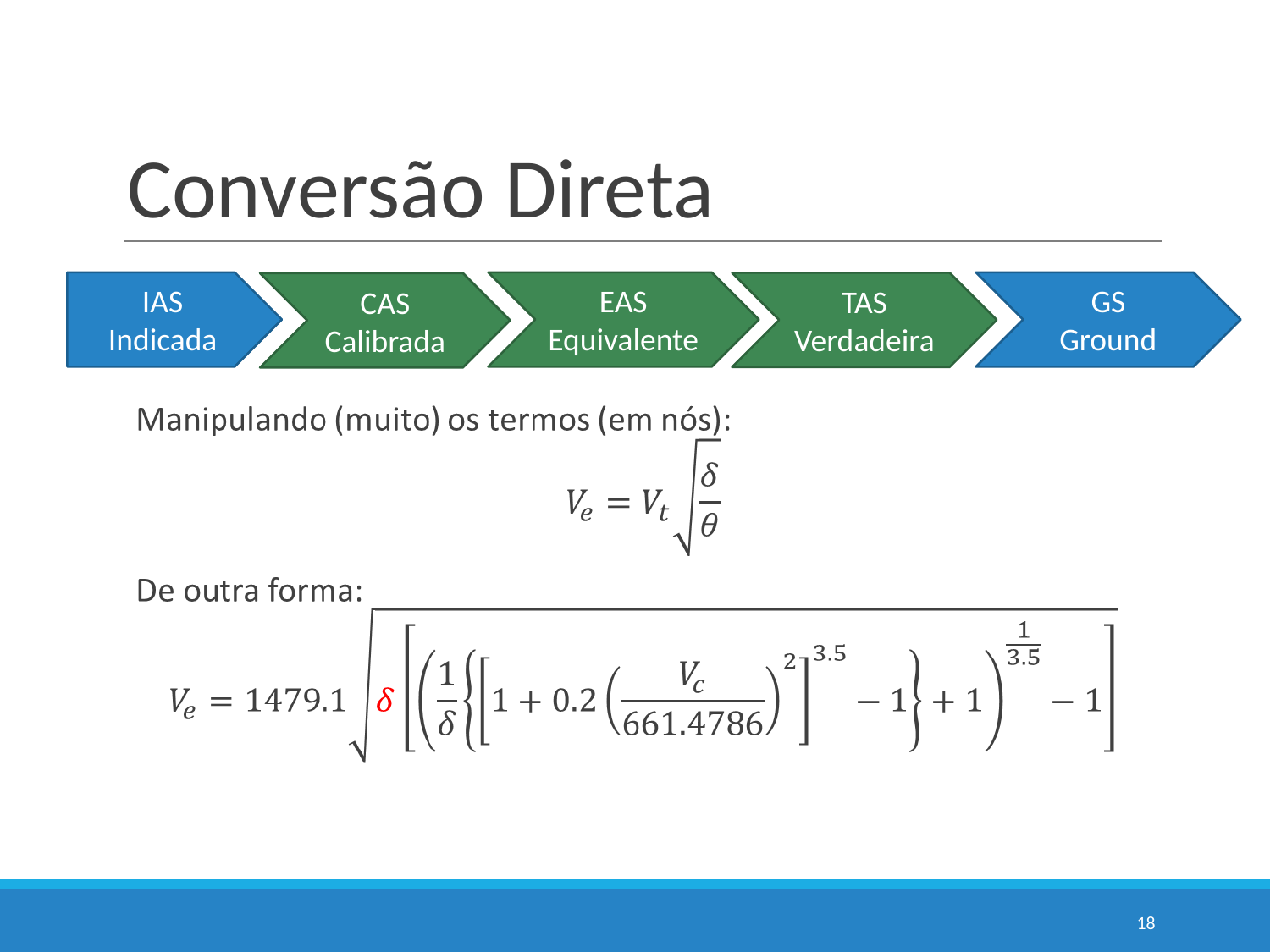

# Conversão Direta
EAS
Equivalente
GS
Ground
IAS
Indicada
TAS
Verdadeira
CAS
Calibrada

18